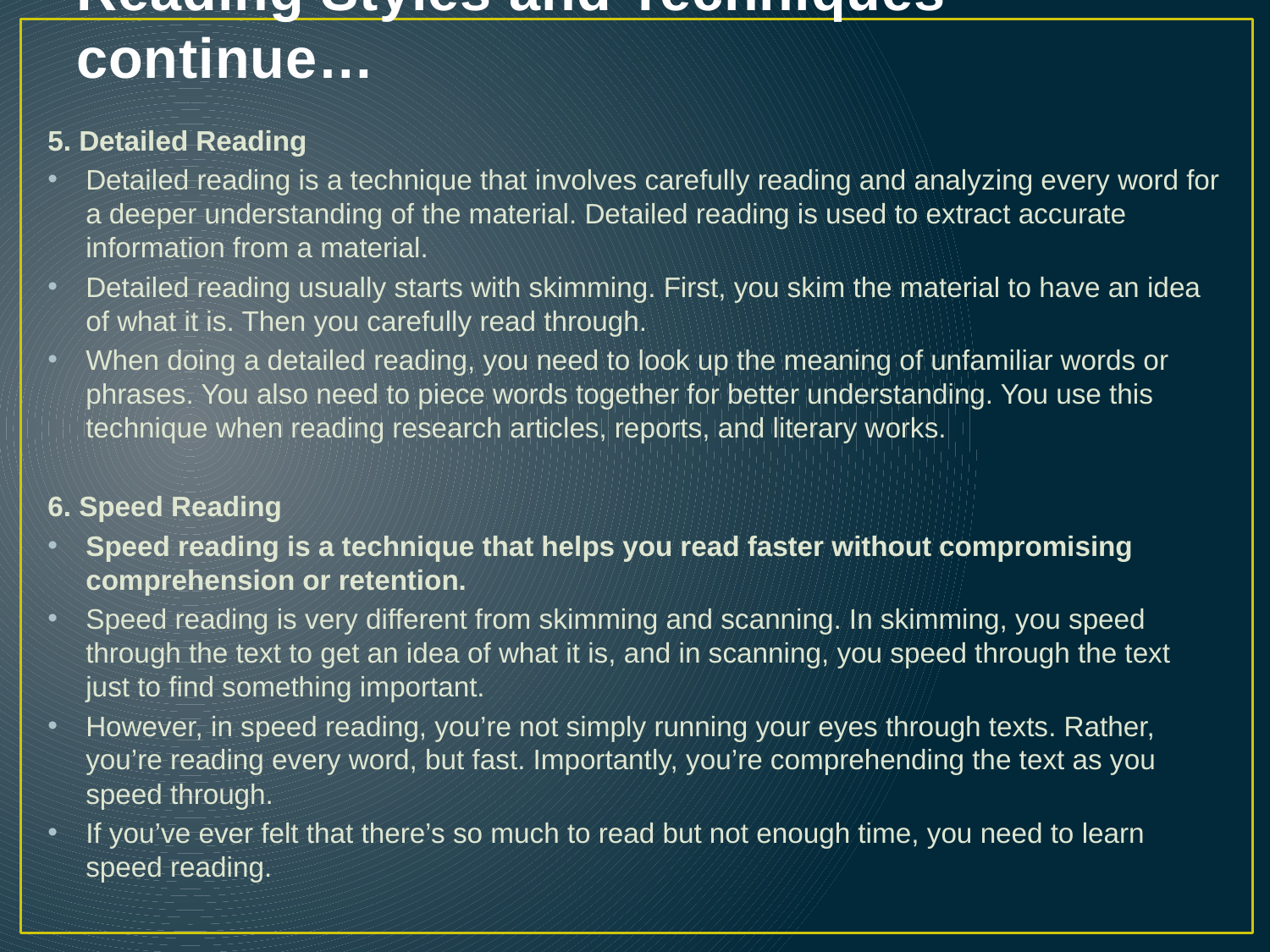

# Reading Styles and Techniques continue…
5. Detailed Reading
Detailed reading is a technique that involves carefully reading and analyzing every word for a deeper understanding of the material. Detailed reading is used to extract accurate information from a material.
Detailed reading usually starts with skimming. First, you skim the material to have an idea of what it is. Then you carefully read through.
When doing a detailed reading, you need to look up the meaning of unfamiliar words or phrases. You also need to piece words together for better understanding. You use this technique when reading research articles, reports, and literary works.

6. Speed Reading
Speed reading is a technique that helps you read faster without compromising comprehension or retention.
Speed reading is very different from skimming and scanning. In skimming, you speed through the text to get an idea of what it is, and in scanning, you speed through the text just to find something important.
However, in speed reading, you’re not simply running your eyes through texts. Rather, you’re reading every word, but fast. Importantly, you’re comprehending the text as you speed through.
If you’ve ever felt that there’s so much to read but not enough time, you need to learn speed reading.